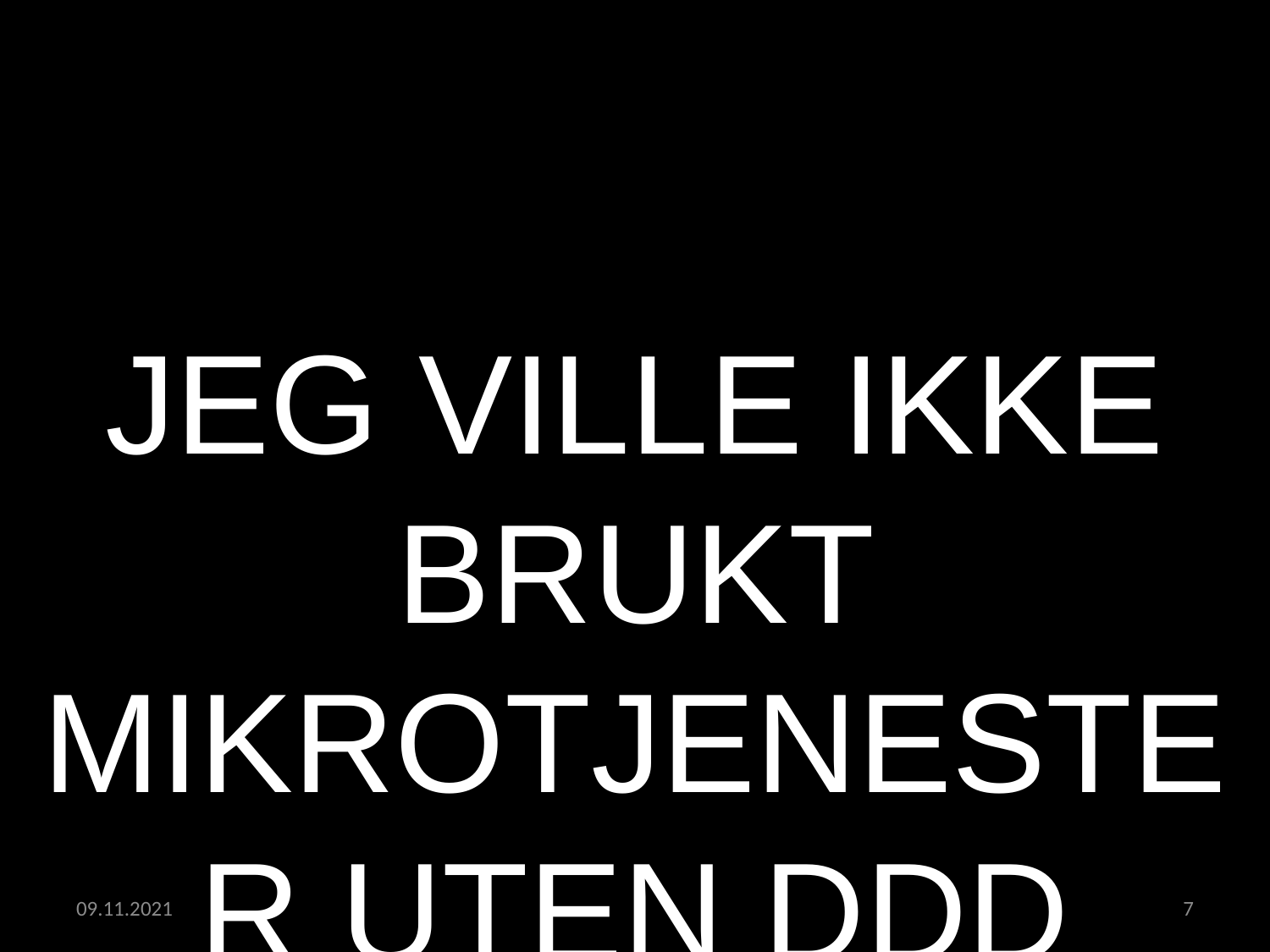

JEG VILLE IKKE BRUKT MIKROTJENESTER UTEN DDD
09.11.2021
7